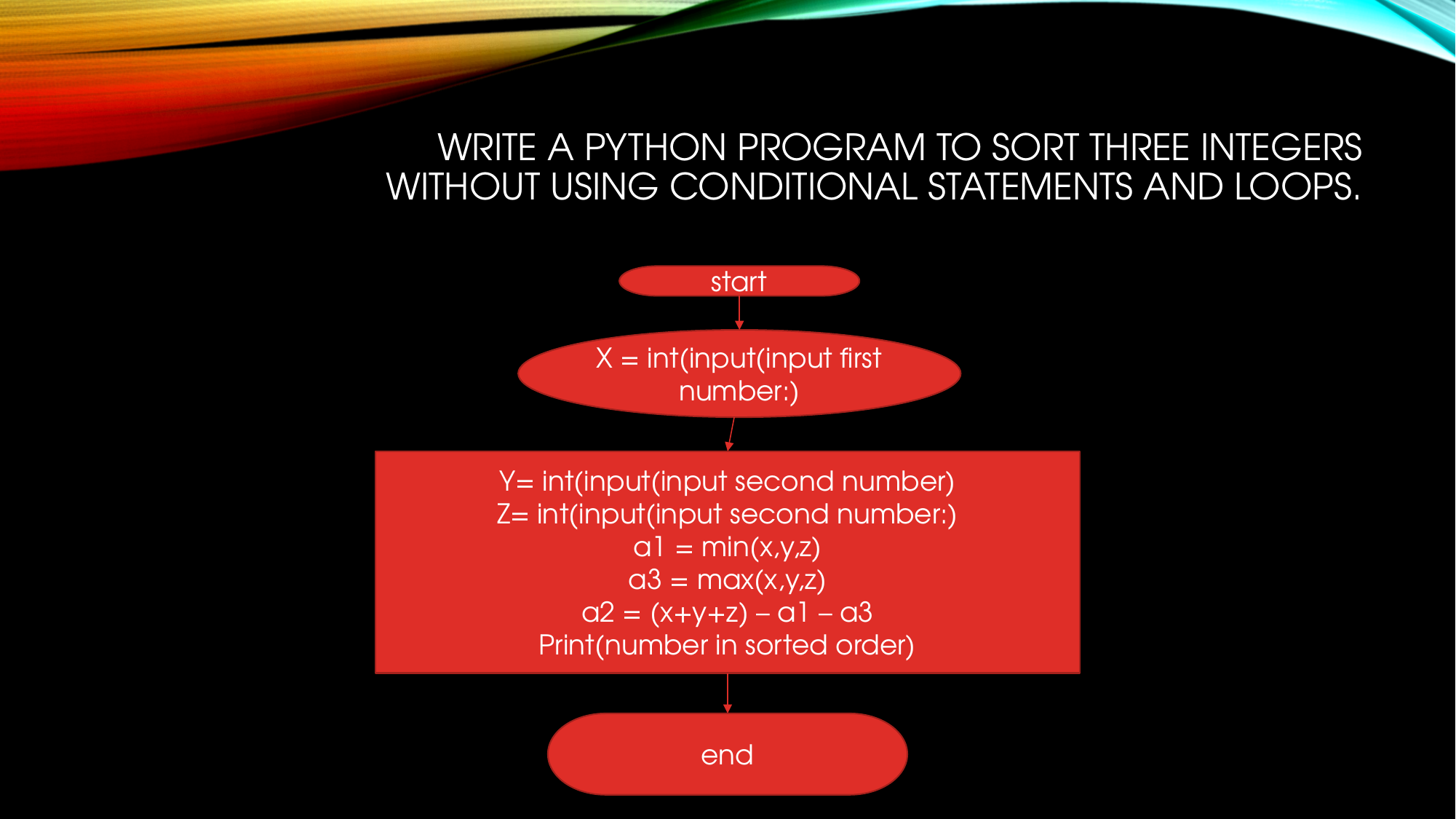

# Write a Python program to sort three integers without using conditional statements and loops.

start
X = int(input(input first number:)

Y= int(input(input second number)
Z= int(input(input second number:)
a1 = min(x,y,z)
a3 = max(x,y,z)
a2 = (x+y+z) – a1 – a3
Print(number in sorted order)

end